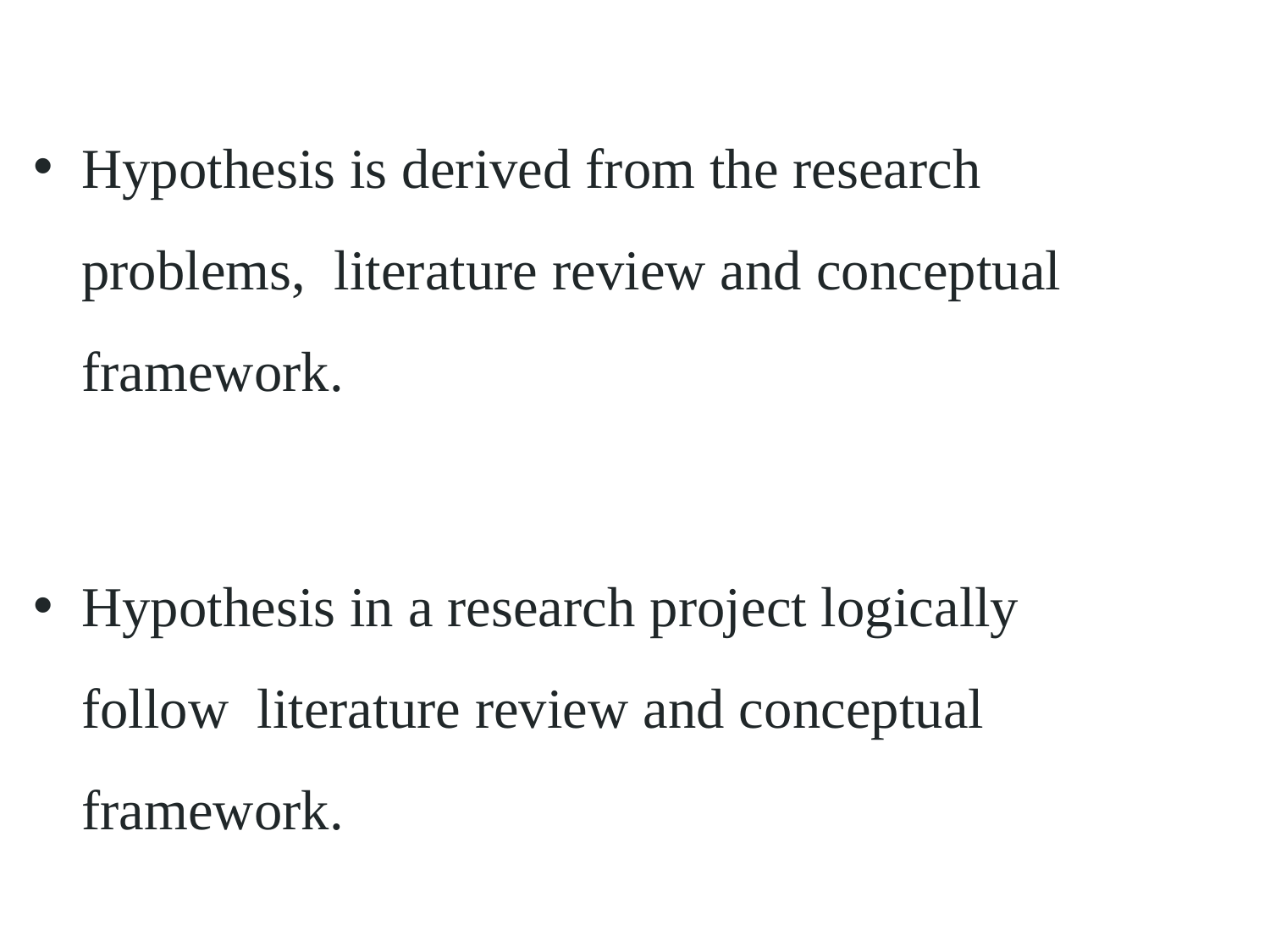

Hypothesis is derived from the research problems,  literature review and conceptual framework.

Hypothesis in a research project logically follow  literature review and conceptual framework.